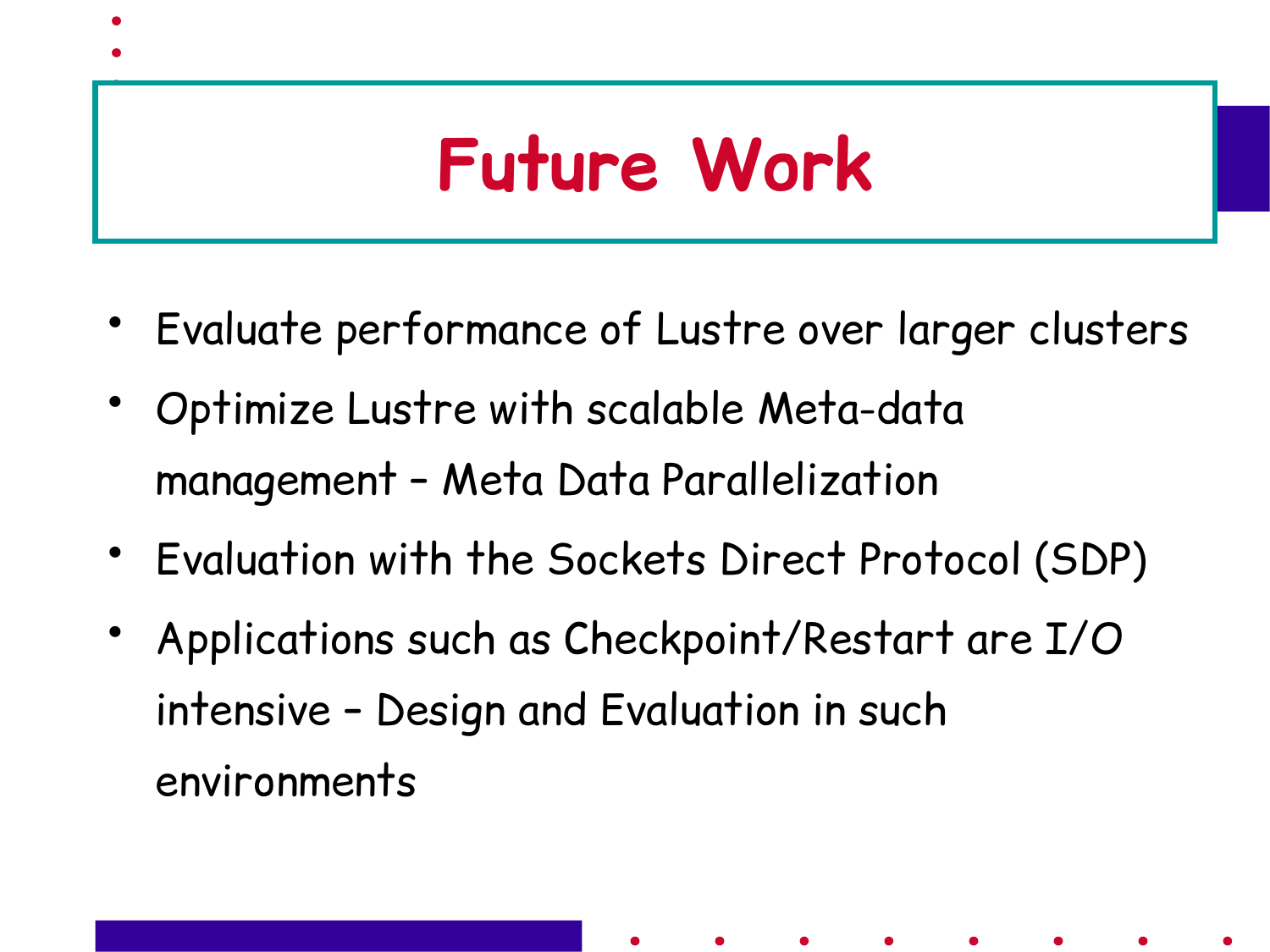

# Future Work
Evaluate performance of Lustre over larger clusters
Optimize Lustre with scalable Meta-data management – Meta Data Parallelization
Evaluation with the Sockets Direct Protocol (SDP)
Applications such as Checkpoint/Restart are I/O intensive – Design and Evaluation in such environments